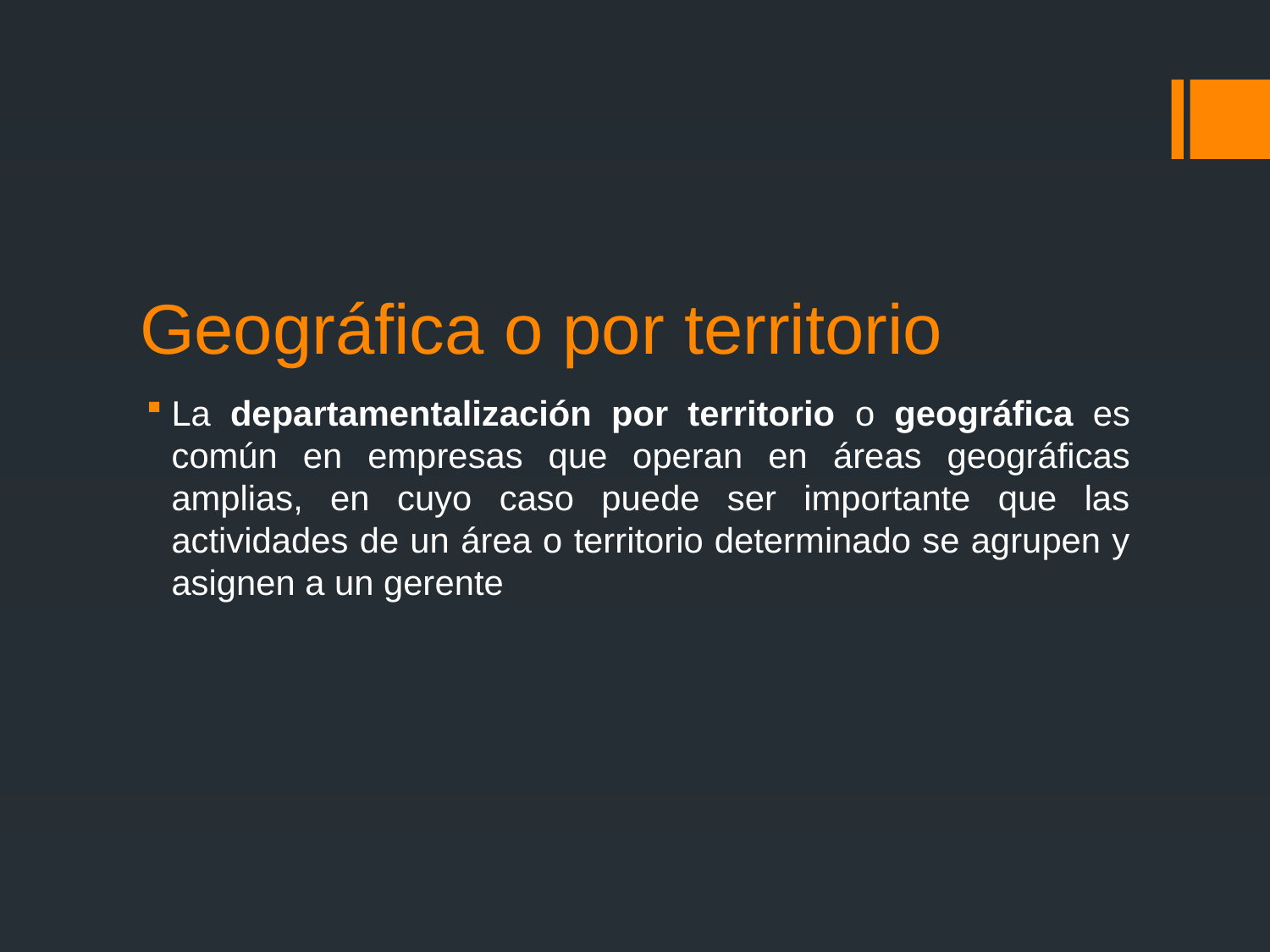

# Geográfica o por territorio
La departamentalización por territorio o geográfica es común en empresas que operan en áreas geográficas amplias, en cuyo caso puede ser importante que las actividades de un área o territorio determinado se agrupen y asignen a un gerente